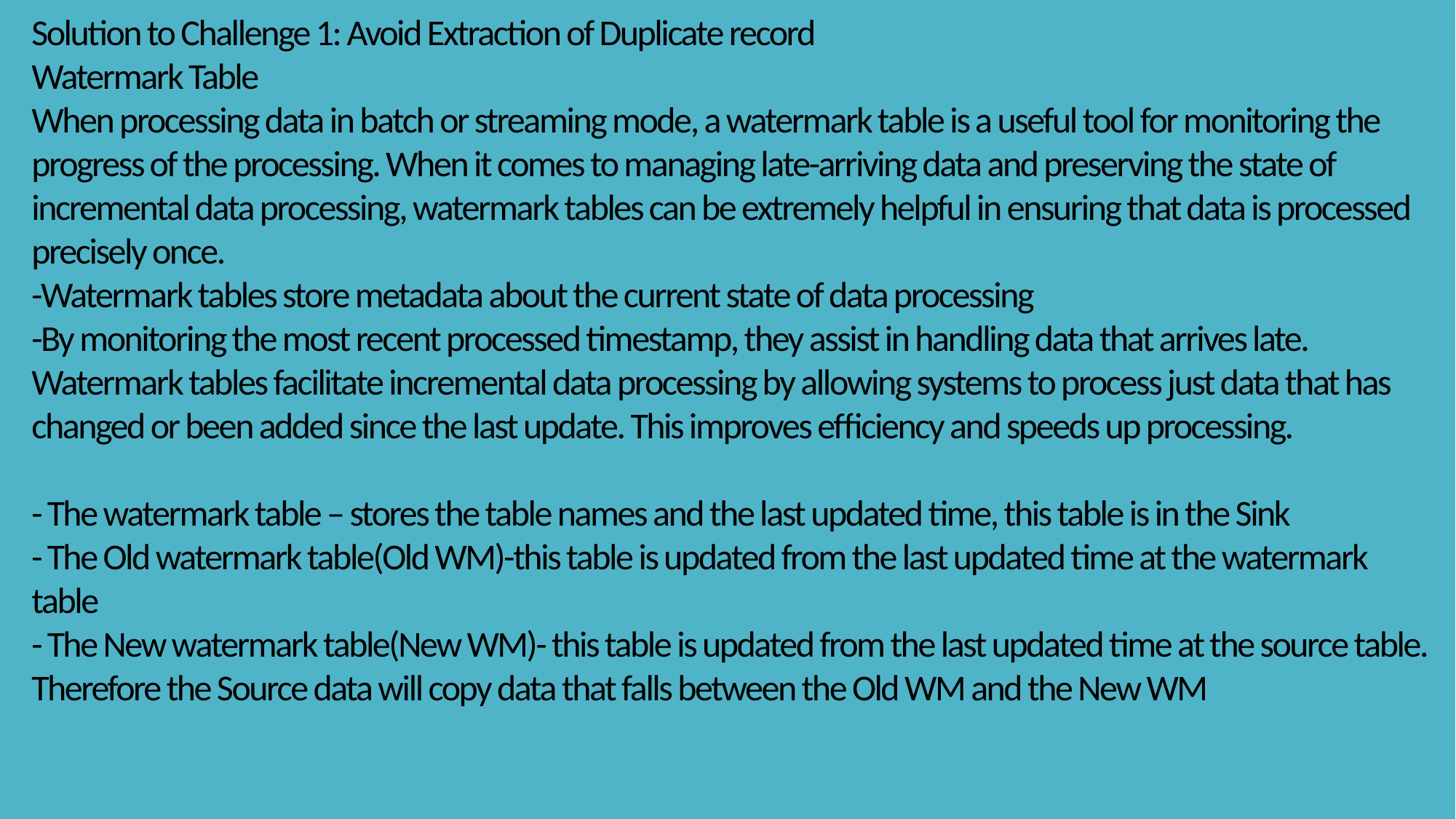

# Solution to Challenge 1: Avoid Extraction of Duplicate record Watermark Table When processing data in batch or streaming mode, a watermark table is a useful tool for monitoring the progress of the processing. When it comes to managing late-arriving data and preserving the state of incremental data processing, watermark tables can be extremely helpful in ensuring that data is processed precisely once. -Watermark tables store metadata about the current state of data processing -By monitoring the most recent processed timestamp, they assist in handling data that arrives late. Watermark tables facilitate incremental data processing by allowing systems to process just data that has changed or been added since the last update. This improves efficiency and speeds up processing. - The watermark table – stores the table names and the last updated time, this table is in the Sink - The Old watermark table(Old WM)-this table is updated from the last updated time at the watermark table - The New watermark table(New WM)- this table is updated from the last updated time at the source table. Therefore the Source data will copy data that falls between the Old WM and the New WM